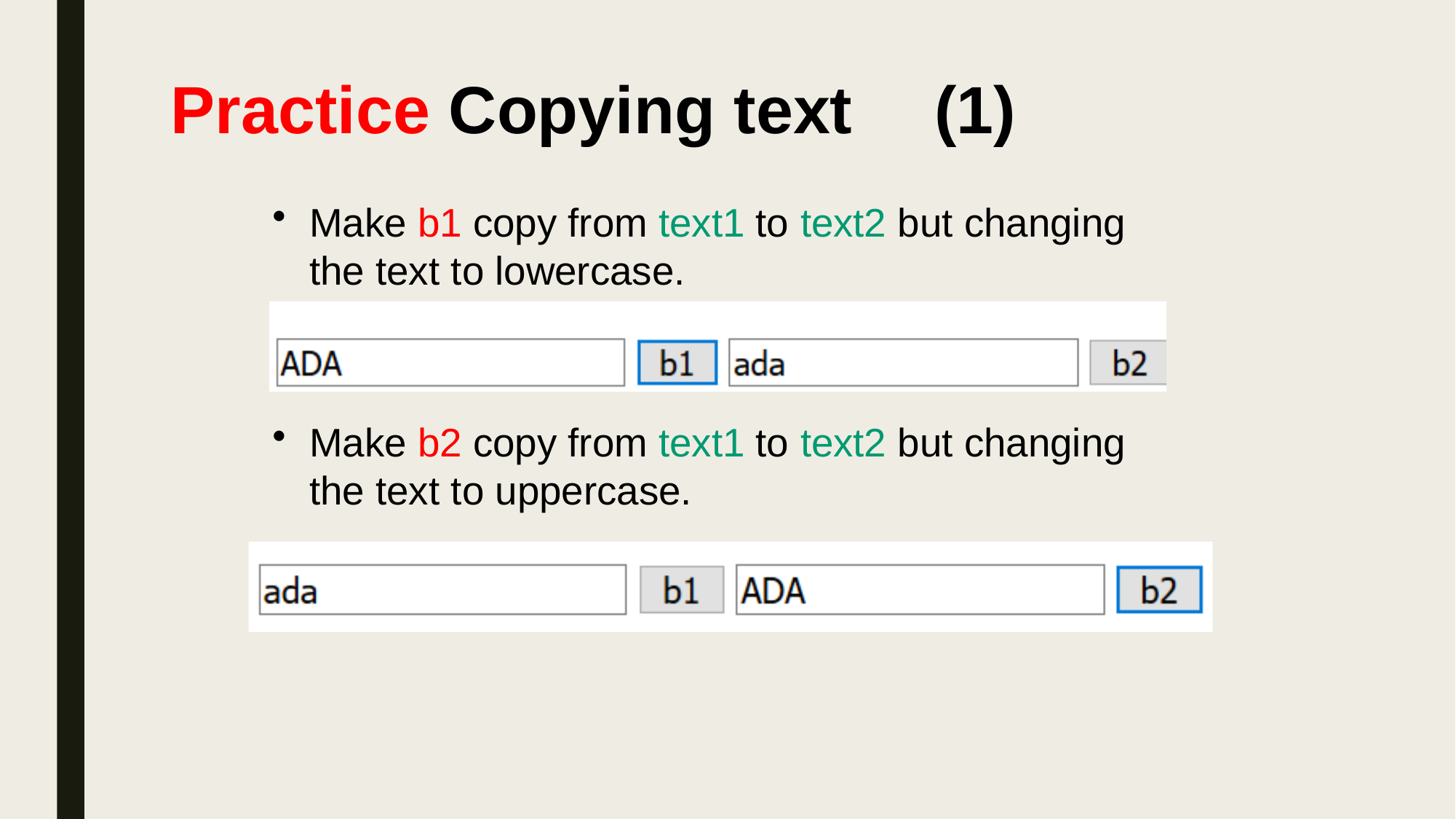

# Practice Copying text	(1)
Make b1 copy from text1 to text2 but changing the text to lowercase.

Make b2 copy from text1 to text2 but changing the text to uppercase.